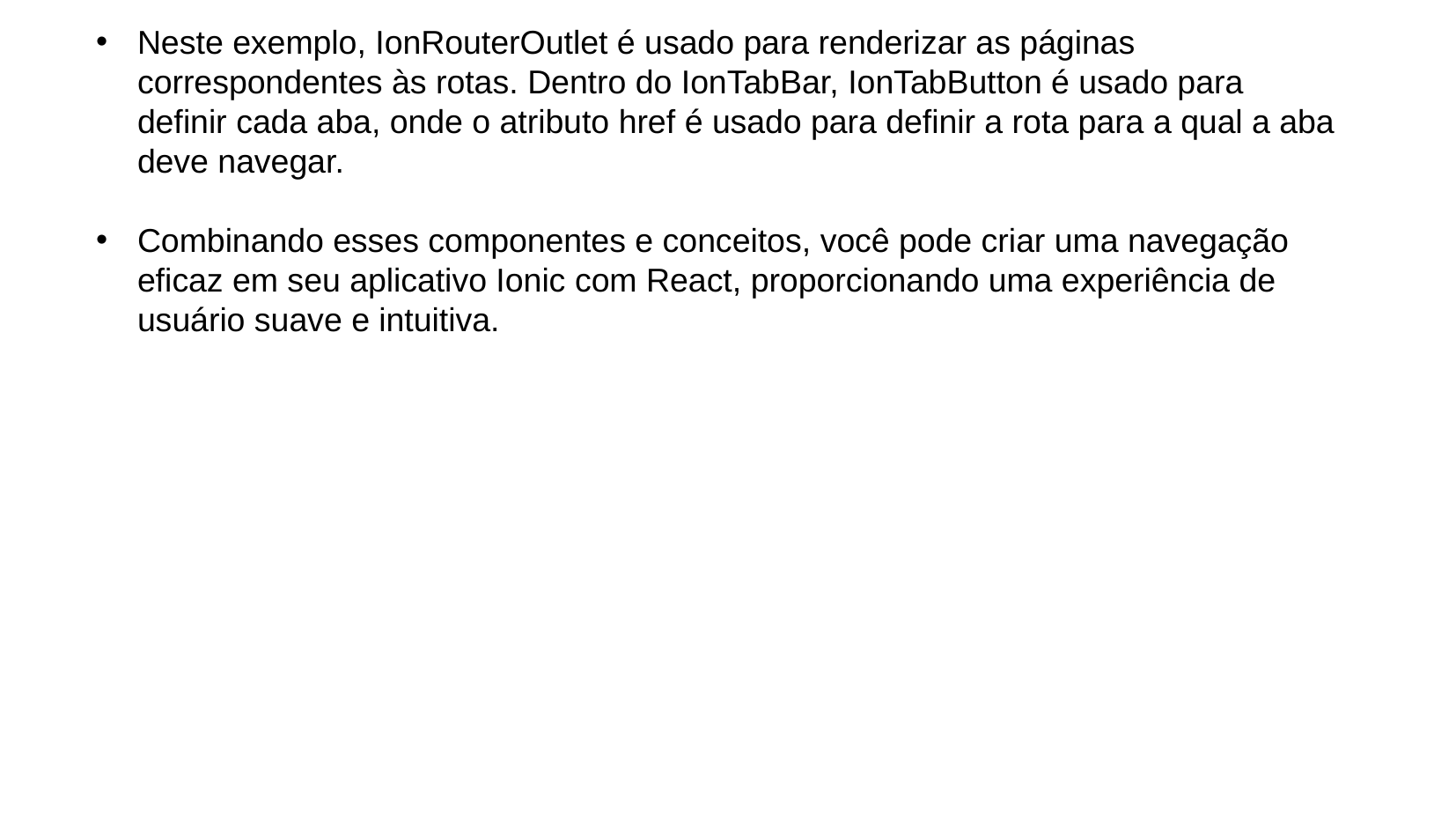

Neste exemplo, IonRouterOutlet é usado para renderizar as páginas correspondentes às rotas. Dentro do IonTabBar, IonTabButton é usado para definir cada aba, onde o atributo href é usado para definir a rota para a qual a aba deve navegar.

Combinando esses componentes e conceitos, você pode criar uma navegação eficaz em seu aplicativo Ionic com React, proporcionando uma experiência de usuário suave e intuitiva.